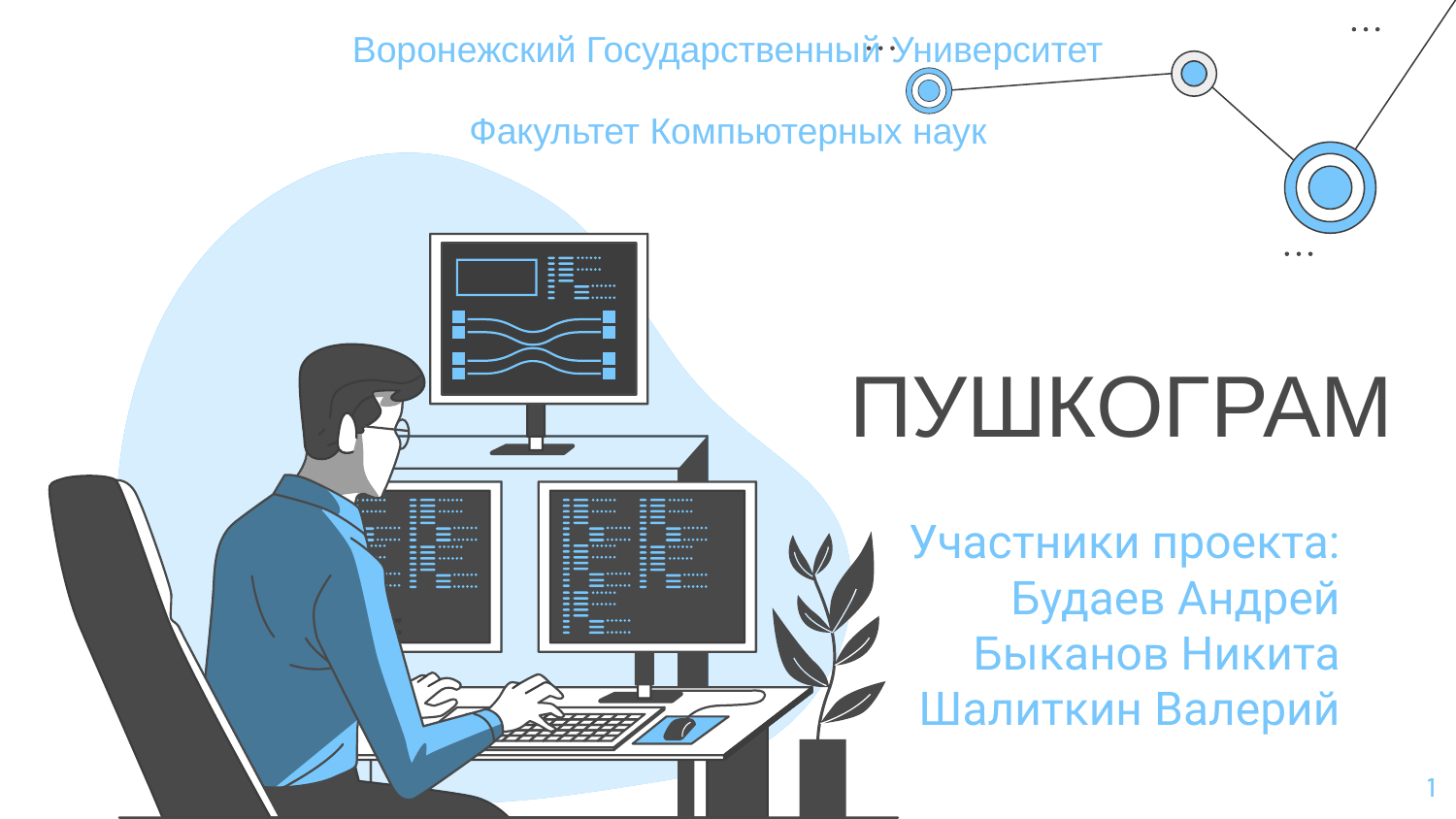

Воронежский Государственный Университет

Факультет Компьютерных наук

# ПУШКОГРАМ
Участники проекта:
Будаев Андрей
Быканов Никита
Шалиткин Валерий
1